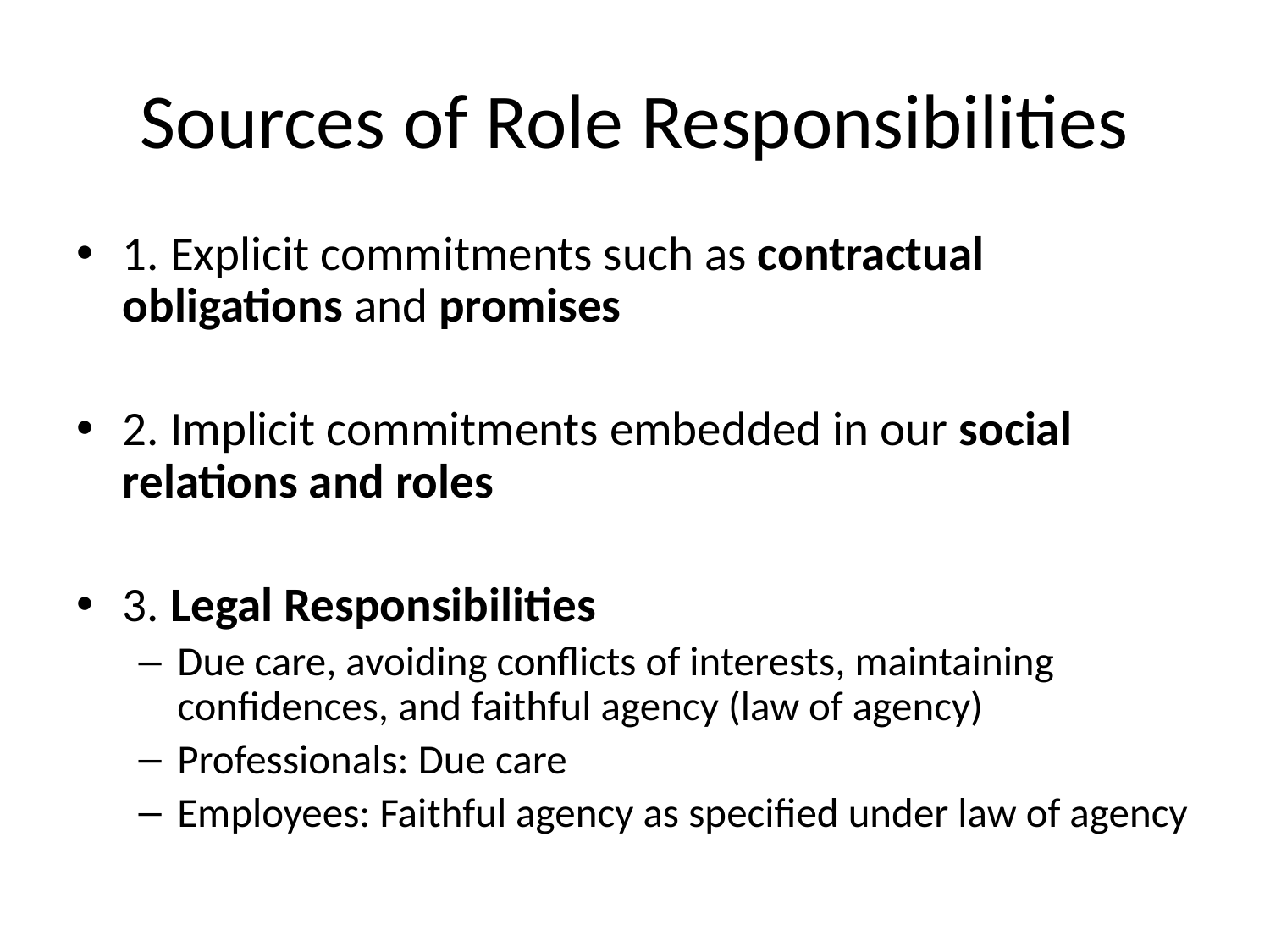

# Sources of Role Responsibilities
1. Explicit commitments such as contractual obligations and promises

2. Implicit commitments embedded in our social relations and roles

3. Legal Responsibilities
Due care, avoiding conflicts of interests, maintaining confidences, and faithful agency (law of agency)
Professionals: Due care
Employees: Faithful agency as specified under law of agency